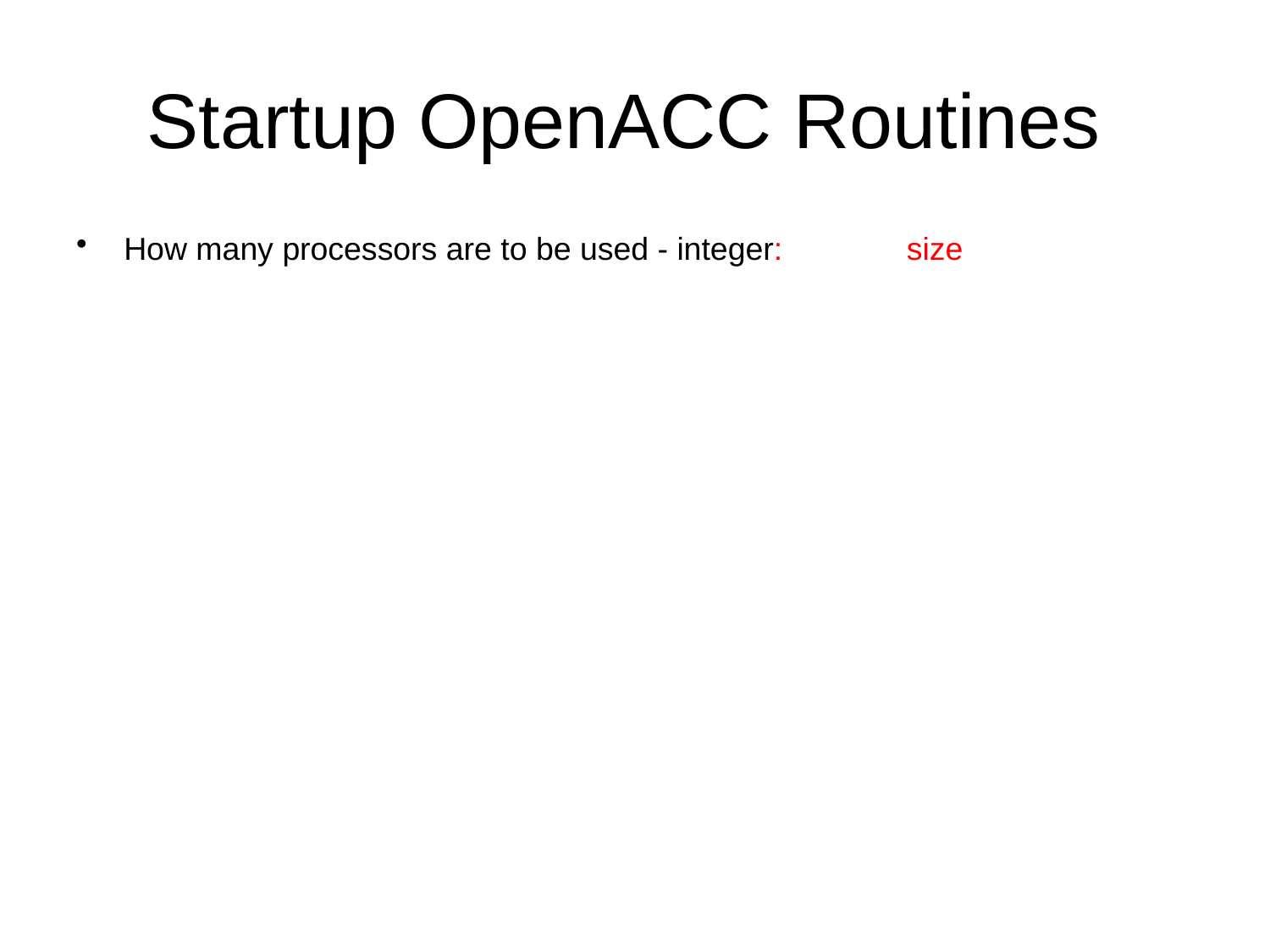

# Startup OpenACC Routines
How many processors are to be used - integer:              size